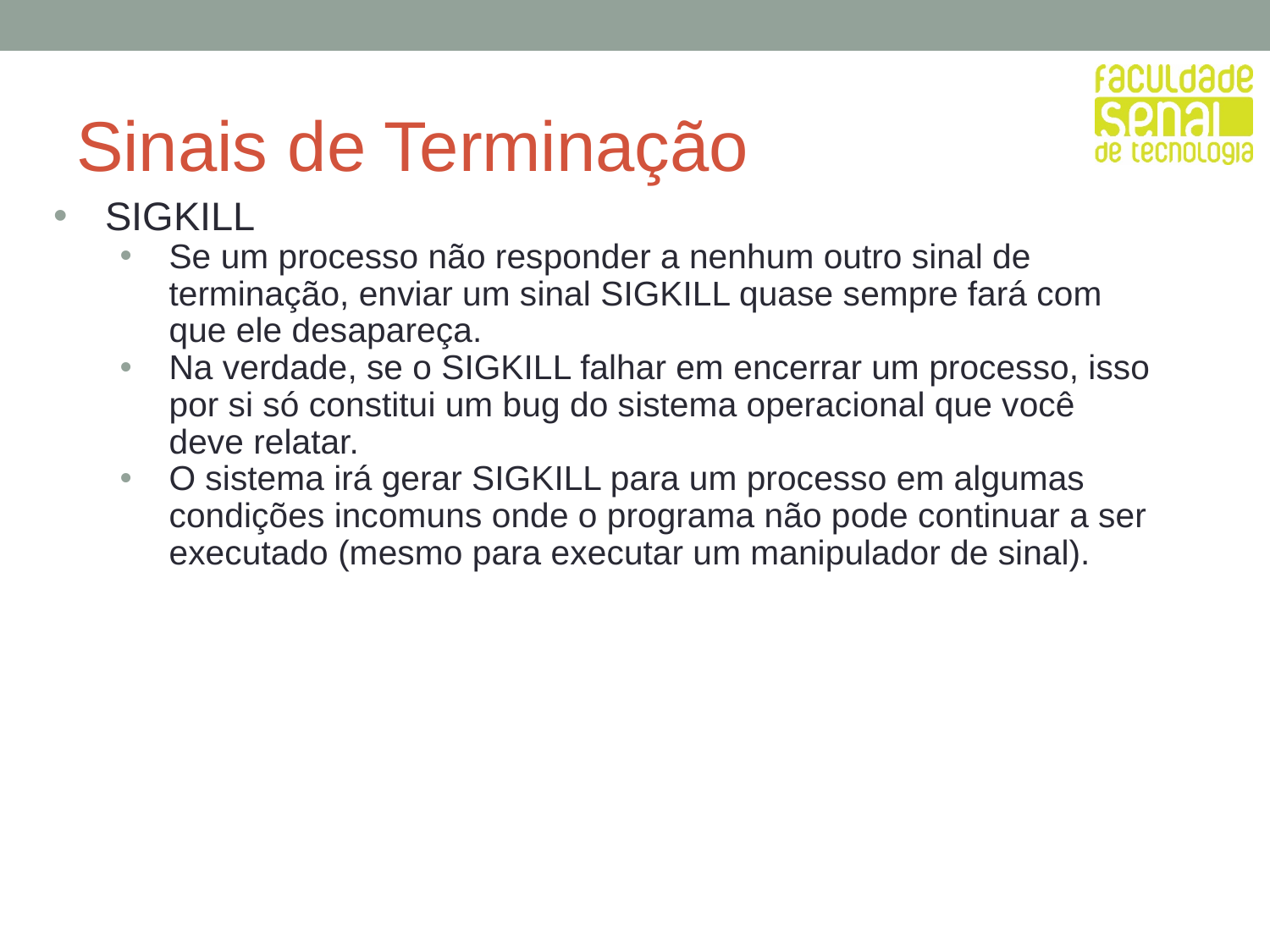

# Sinais de Terminação
SIGKILL
Se um processo não responder a nenhum outro sinal de terminação, enviar um sinal SIGKILL quase sempre fará com que ele desapareça.
Na verdade, se o SIGKILL falhar em encerrar um processo, isso por si só constitui um bug do sistema operacional que você deve relatar.
O sistema irá gerar SIGKILL para um processo em algumas condições incomuns onde o programa não pode continuar a ser executado (mesmo para executar um manipulador de sinal).